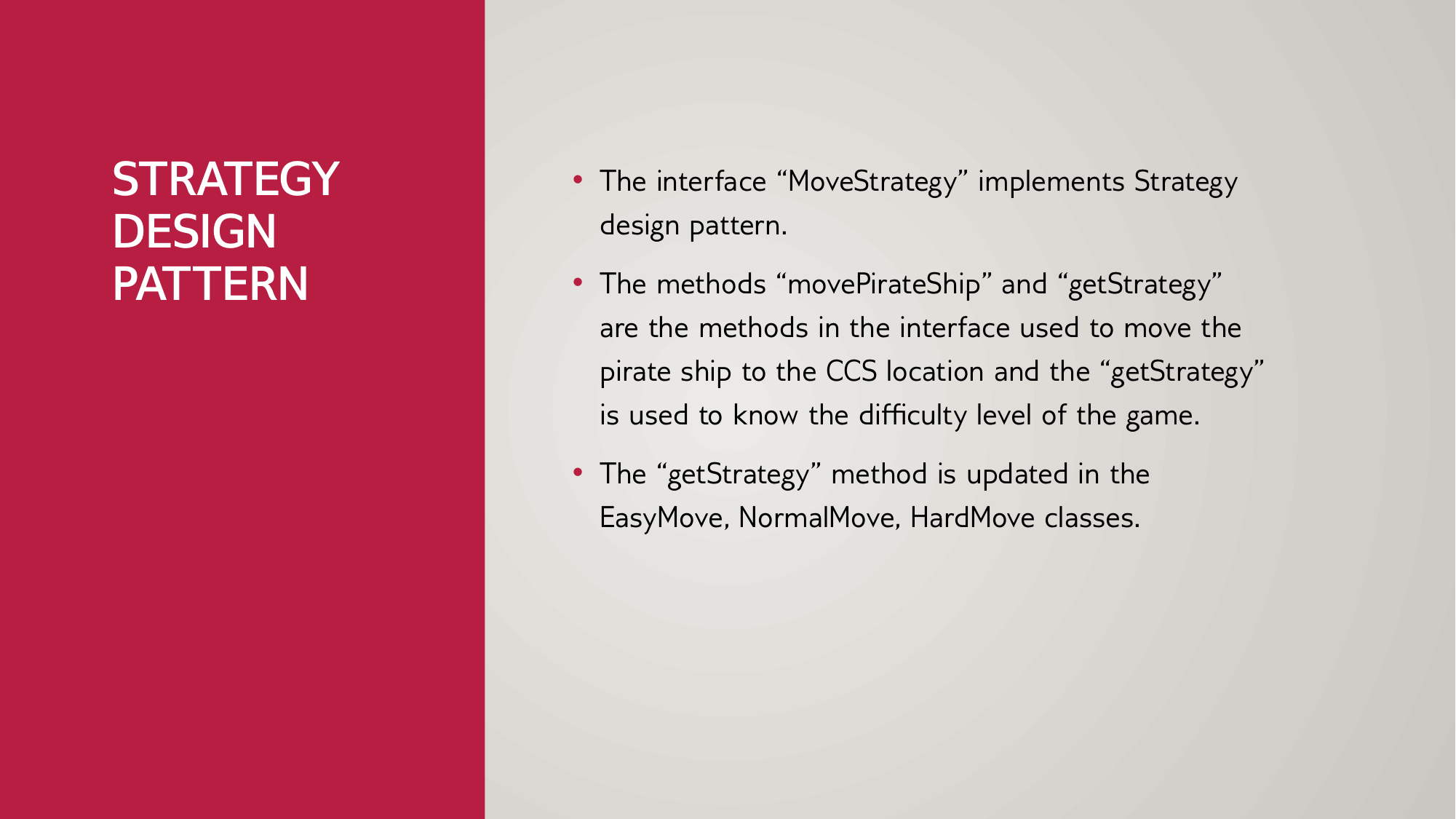

# Strategy Design Pattern
The interface “MoveStrategy” implements Strategy design pattern.
The methods “movePirateShip” and “getStrategy” are the methods in the interface used to move the pirate ship to the CCS location and the “getStrategy” is used to know the difficulty level of the game.
The “getStrategy” method is updated in the EasyMove, NormalMove, HardMove classes.